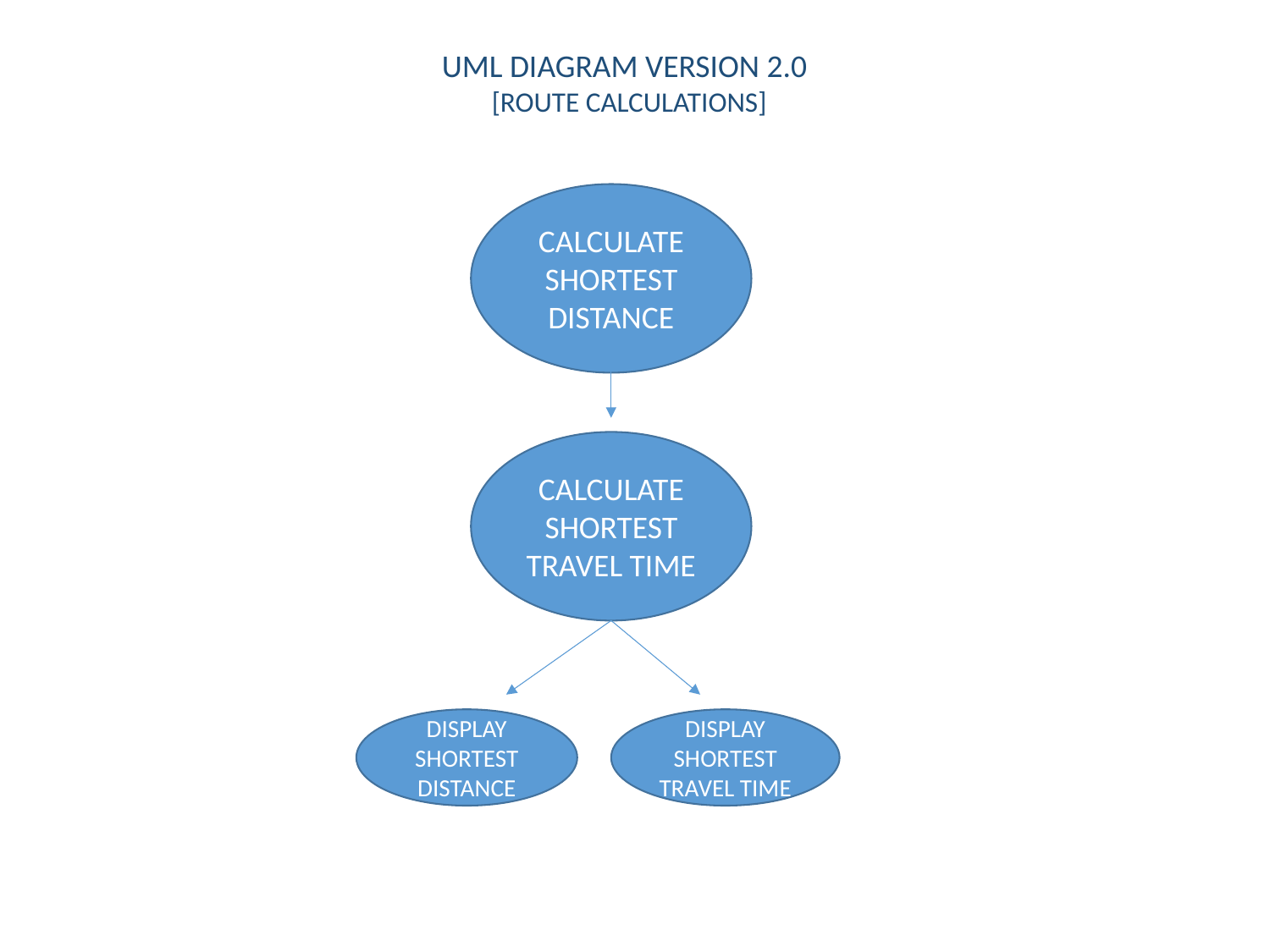

UML DIAGRAM VERSION 2.0
         [ROUTE CALCULATIONS]
CALCULATE SHORTEST DISTANCE
CALCULATE SHORTEST TRAVEL TIME
DISPLAY SHORTEST DISTANCE
DISPLAY SHORTEST TRAVEL TIME